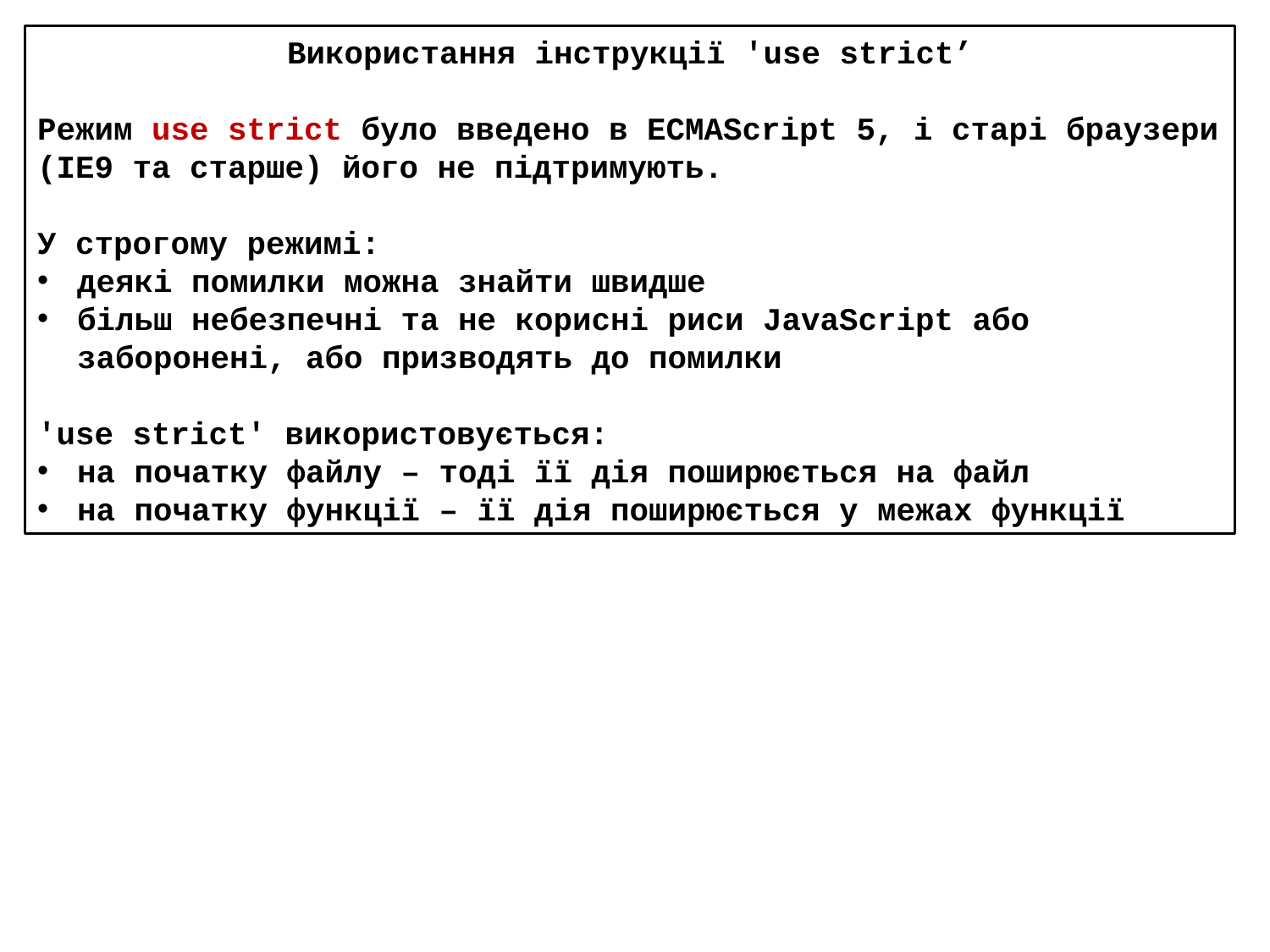

Використання інструкції 'use strict’

Режим use strict було введено в ECMAScript 5, і старі браузери (IE9 та старше) його не підтримують.

У строгому режимі:
деякі помилки можна знайти швидше
більш небезпечні та не корисні риси JavaScript або заборонені, або призводять до помилки

'use strict' використовується:
на початку файлу – тоді її дія поширюється на файл
на початку функції – її дія поширюється у межах функції